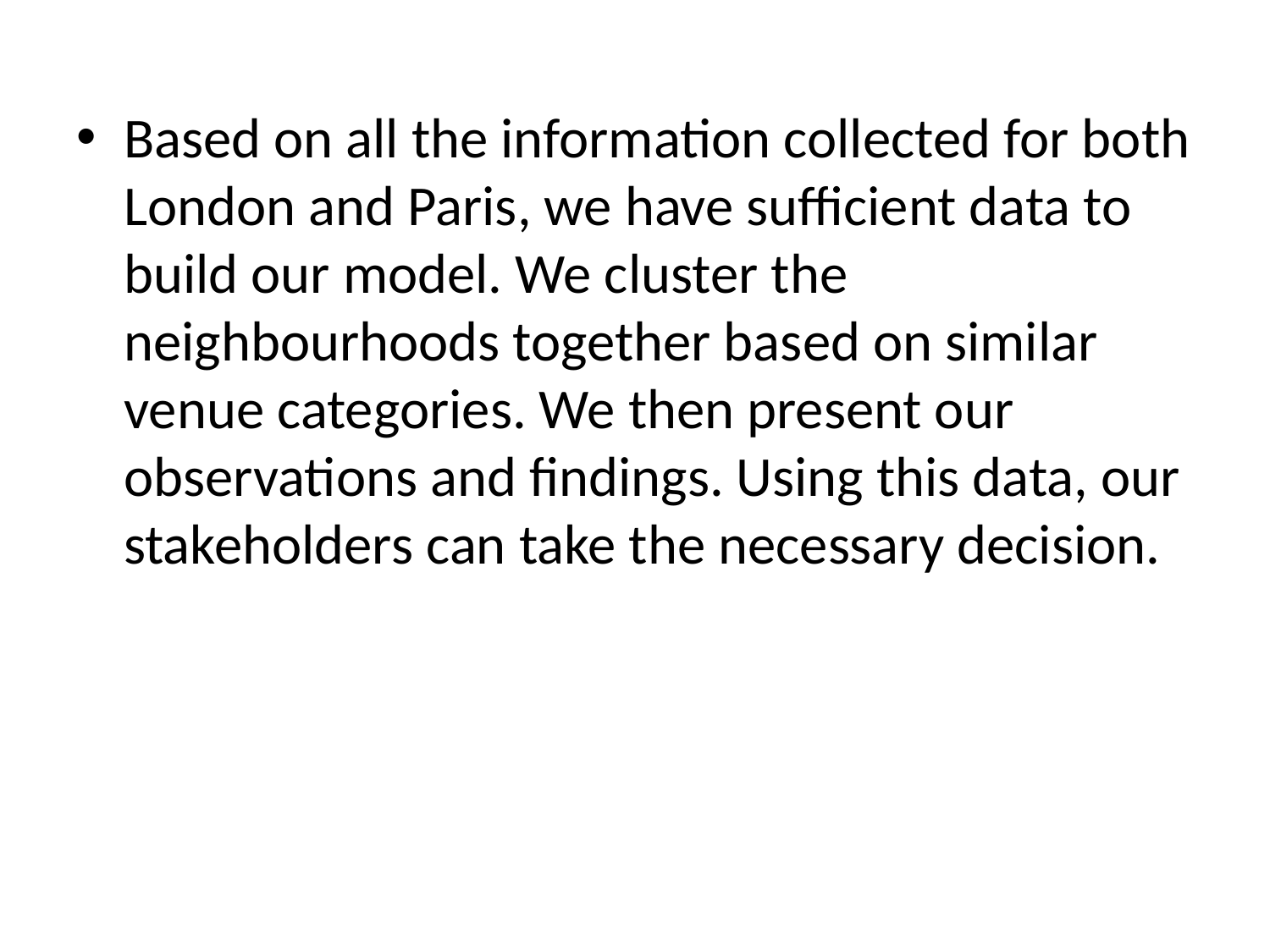

Based on all the information collected for both London and Paris, we have sufficient data to build our model. We cluster the neighbourhoods together based on similar venue categories. We then present our observations and findings. Using this data, our stakeholders can take the necessary decision.